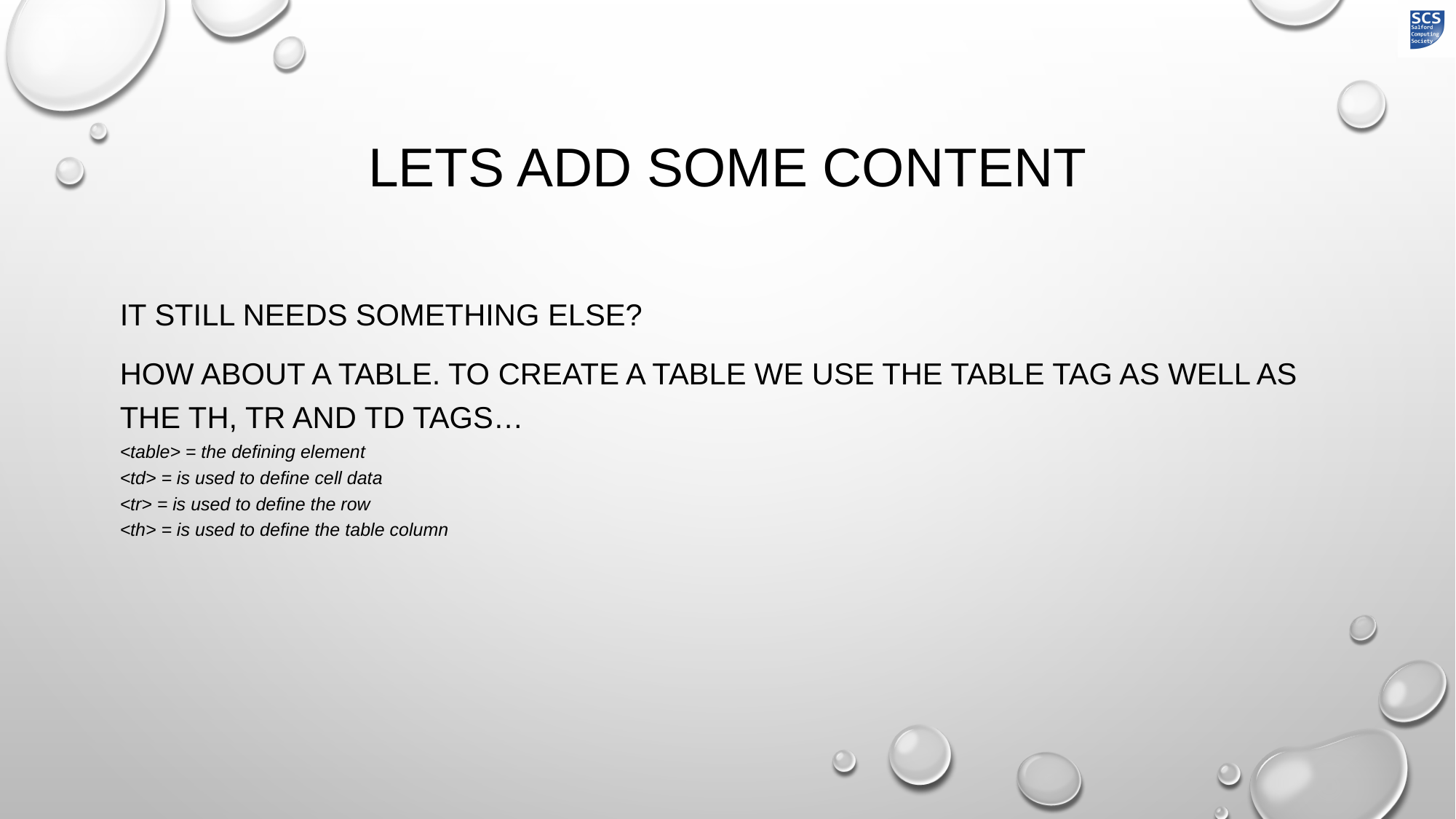

# Lets add some content
IT STILL NEEDS SOMETHING ELSE?
HOW ABOUT A TABLE. TO CREATE A TABLE WE USE THE TABLE TAG AS WELL AS THE TH, TR AND TD TAGS…
<table> = the defining element
<td> = is used to define cell data
<tr> = is used to define the row
<th> = is used to define the table column